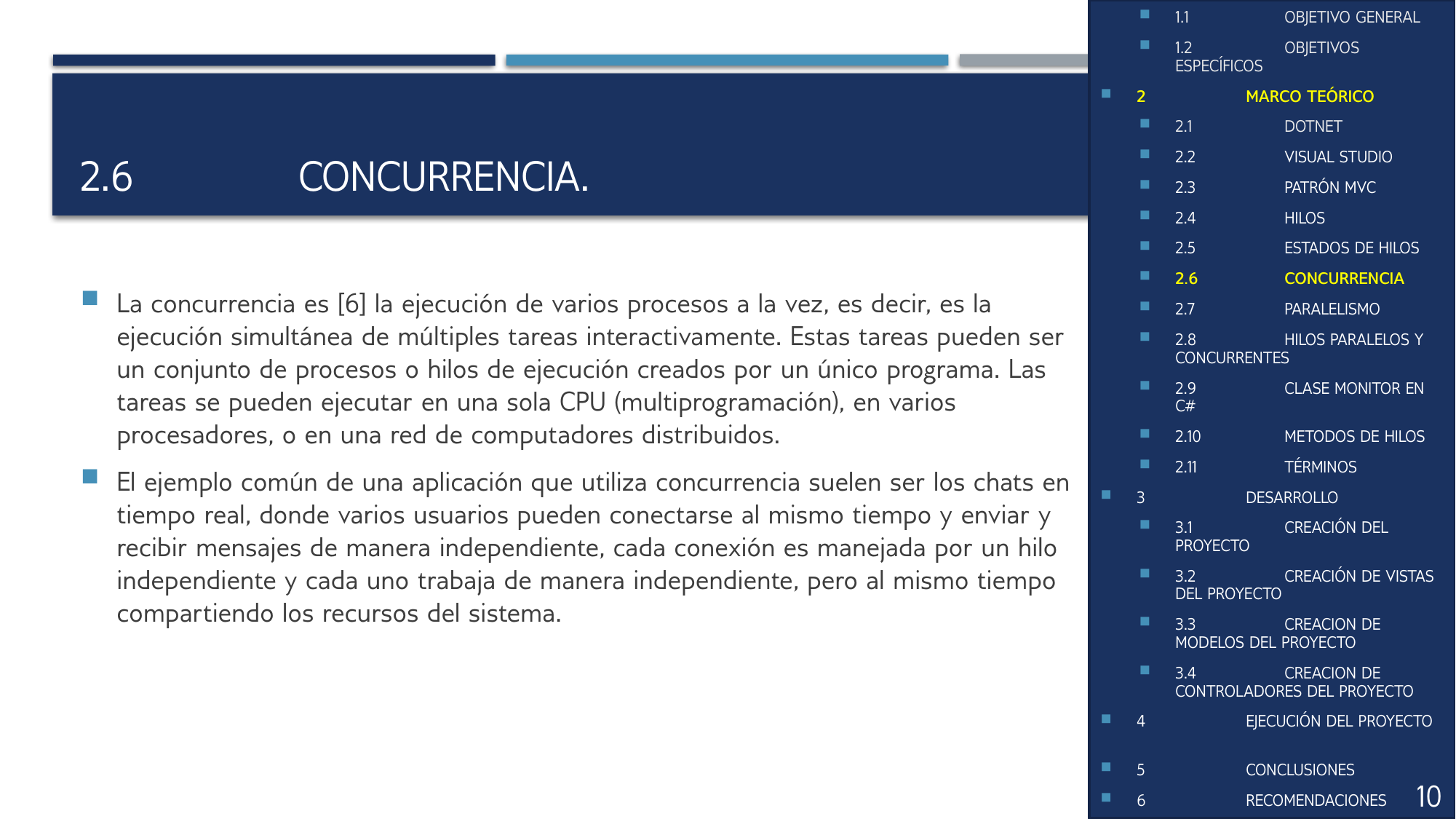

1	OBJETIVOS
1.1	OBJETIVO GENERAL
1.2	OBJETIVOS ESPECÍFICOS
2	MARCO TEÓRICO
2.1	DOTNET
2.2	VISUAL STUDIO
2.3	PATRÓN MVC
2.4	HILOS
2.5	ESTADOS DE HILOS
2.6	CONCURRENCIA
2.7	PARALELISMO
2.8	HILOS PARALELOS Y CONCURRENTES
2.9	CLASE MONITOR EN C#
2.10	METODOS DE HILOS
2.11	TÉRMINOS
3	DESARROLLO
3.1	CREACIÓN DEL PROYECTO
3.2	CREACIÓN DE VISTAS DEL PROYECTO
3.3 	CREACION DE MODELOS DEL PROYECTO
3.4 	CREACION DE CONTROLADORES DEL PROYECTO
4	EJECUCIÓN DEL PROYECTO
5	CONCLUSIONES
6	RECOMENDACIONES
7	BIBLIOGRAFÍA
10
# 2.6		CONCURRENCIA.
La concurrencia es [6] la ejecución de varios procesos a la vez, es decir, es la ejecución simultánea de múltiples tareas interactivamente. Estas tareas pueden ser un conjunto de procesos o hilos de ejecución creados por un único programa. Las tareas se pueden ejecutar en una sola CPU (multiprogramación), en varios procesadores, o en una red de computadores distribuidos.
El ejemplo común de una aplicación que utiliza concurrencia suelen ser los chats en tiempo real, donde varios usuarios pueden conectarse al mismo tiempo y enviar y recibir mensajes de manera independiente, cada conexión es manejada por un hilo independiente y cada uno trabaja de manera independiente, pero al mismo tiempo compartiendo los recursos del sistema.

9
8
6